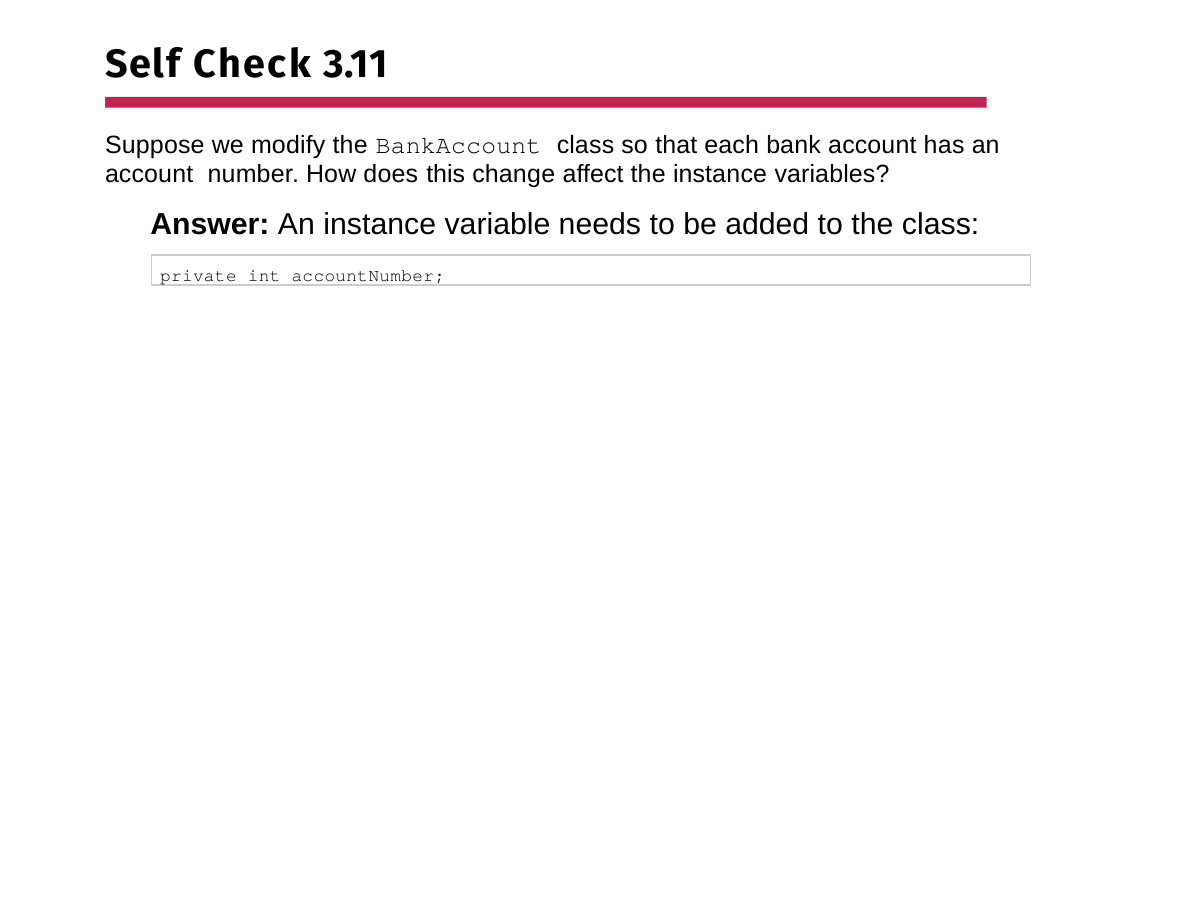

# Self Check 3.11

Suppose we modify the BankAccount class so that each bank account has an account  number. How does this change affect the instance variables?
Answer: An instance variable needs to be added to the class:
private int accountNumber;